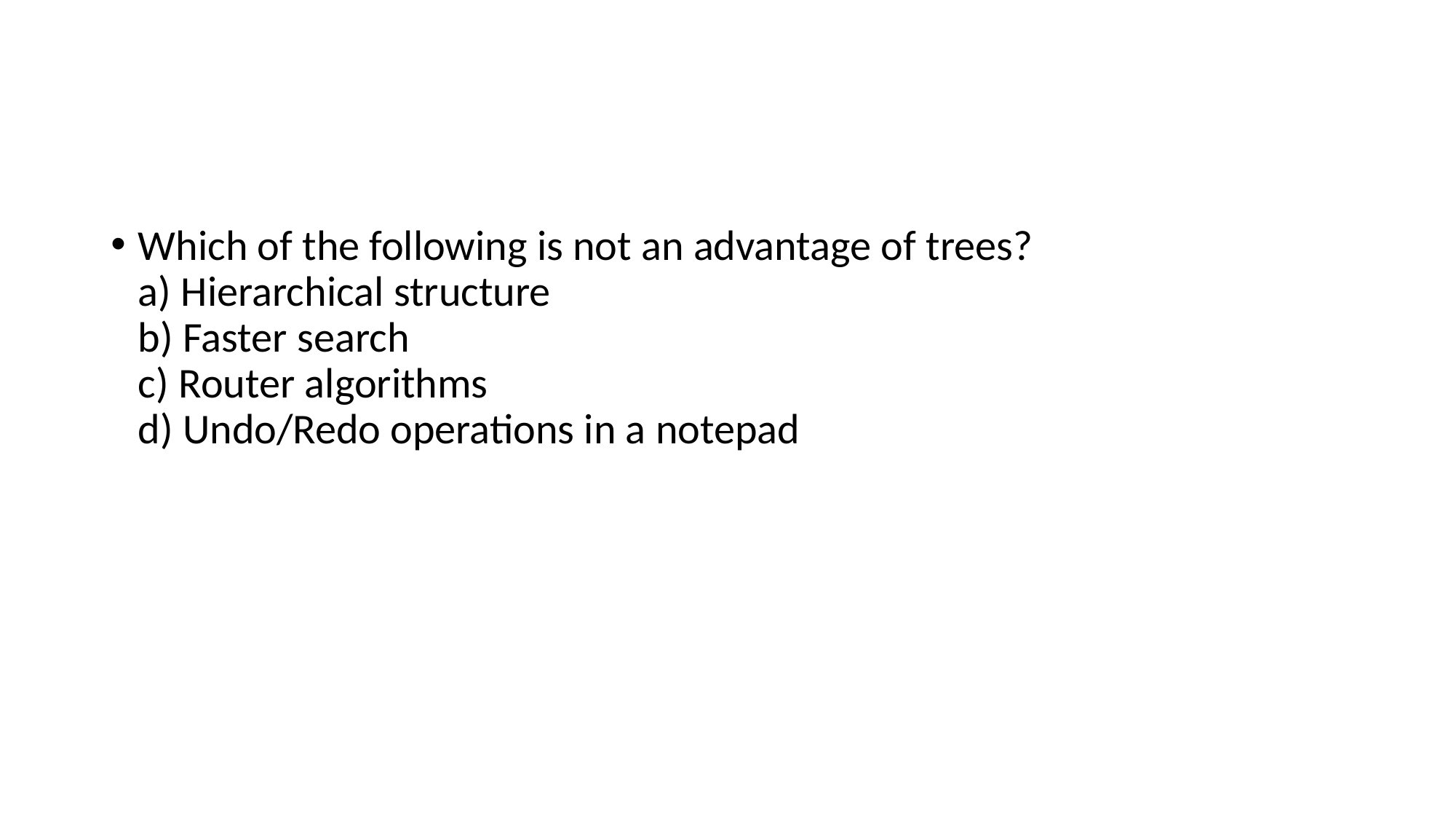

Which of the following is not an advantage of trees?
a) Hierarchical structure
b) Faster search
c) Router algorithms
d) Undo/Redo operations in a notepad